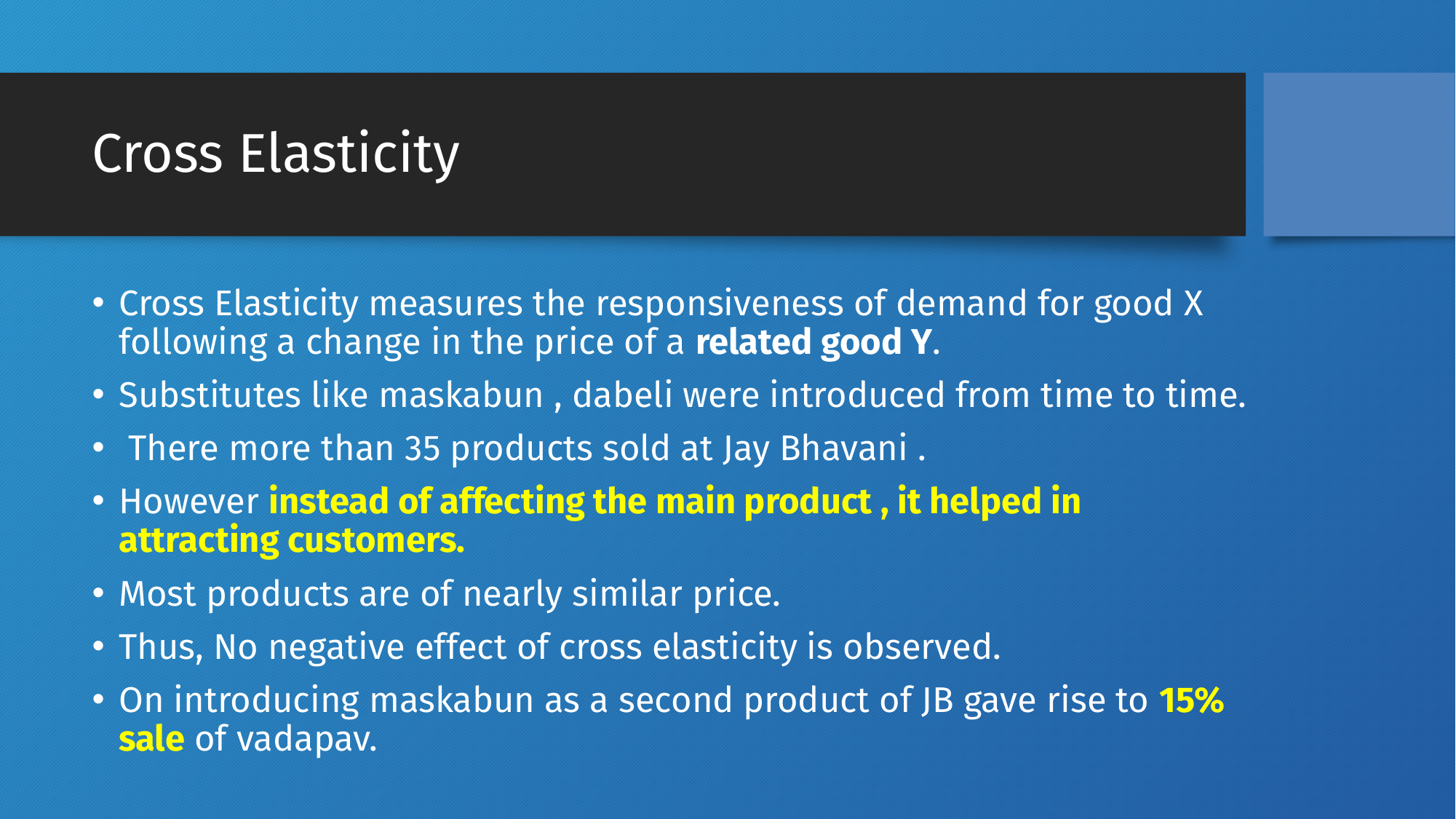

# Cross Elasticity
Cross Elasticity measures the responsiveness of demand for good X following a change in the price of a related good Y.
Substitutes like maskabun , dabeli were introduced from time to time.
 There more than 35 products sold at Jay Bhavani .
However instead of affecting the main product , it helped in attracting customers.
Most products are of nearly similar price.
Thus, No negative effect of cross elasticity is observed.
On introducing maskabun as a second product of JB gave rise to 15% sale of vadapav.